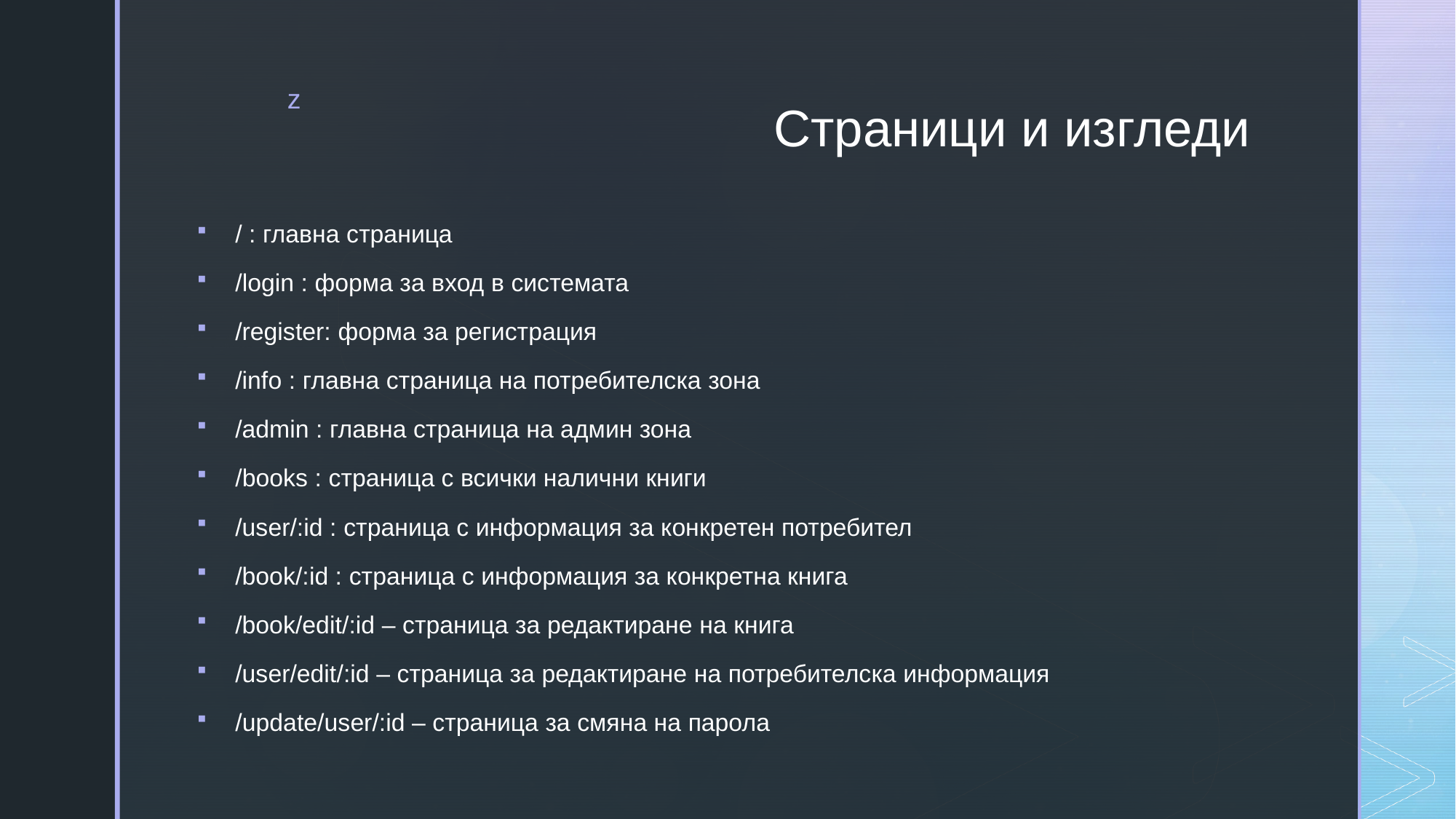

# Страници и изгледи
/ : главна страница
/login : форма за вход в системата
/register: форма за регистрация
/info : главна страница на потребителска зона
/admin : главна страница на админ зона
/books : страница с всички налични книги
/user/:id : страница с информация за конкретен потребител
/book/:id : страница с информация за конкретна книга
/book/edit/:id – страница за редактиране на книга
/user/edit/:id – страница за редактиране на потребителска информация
/update/user/:id – страница за смяна на парола